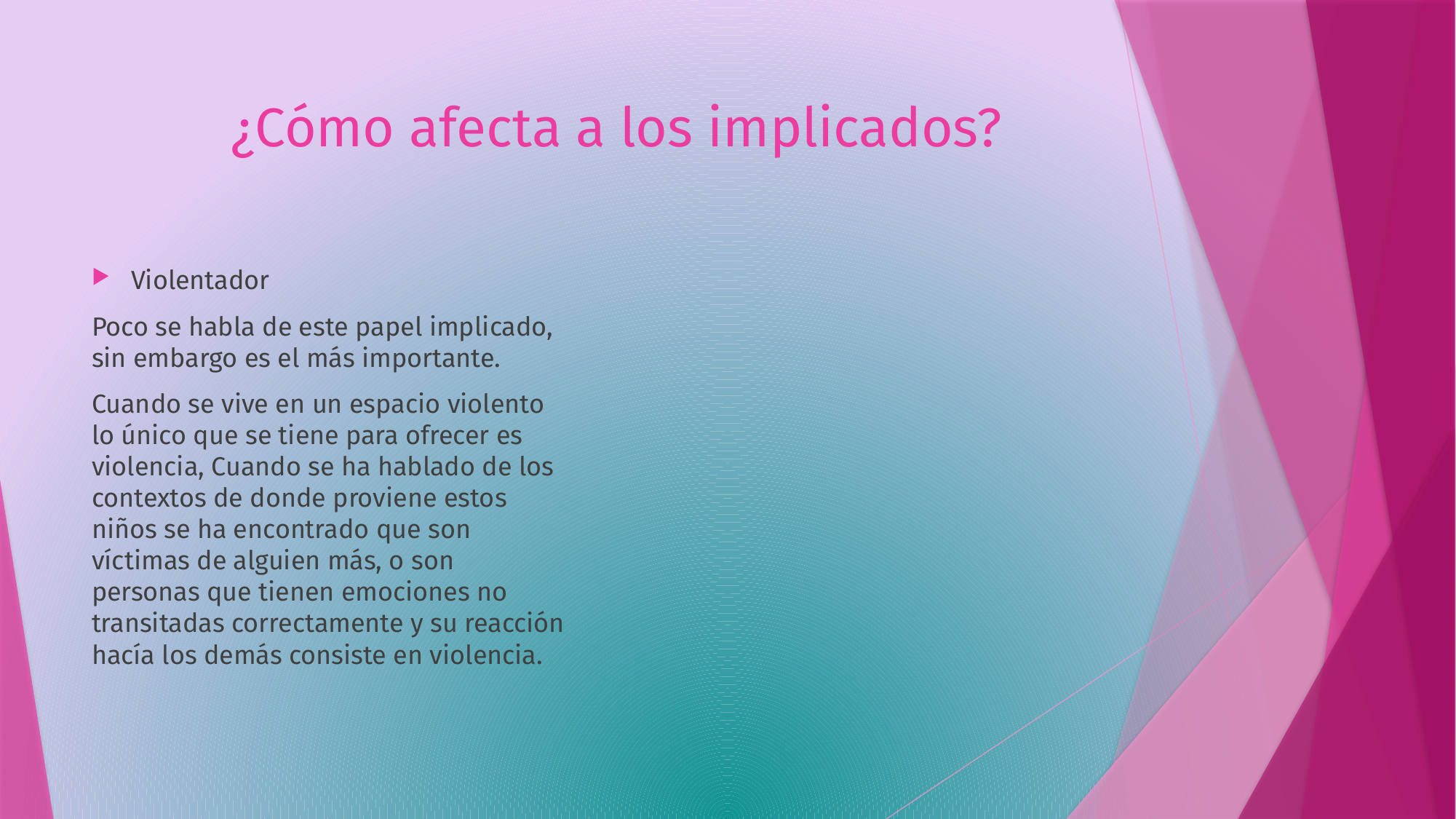

# ¿Cómo afecta a los implicados?
Violentador
Poco se habla de este papel implicado, sin embargo es el más importante.
Cuando se vive en un espacio violento lo único que se tiene para ofrecer es violencia, Cuando se ha hablado de los contextos de donde proviene estos niños se ha encontrado que son víctimas de alguien más, o son personas que tienen emociones no transitadas correctamente y su reacción hacía los demás consiste en violencia.